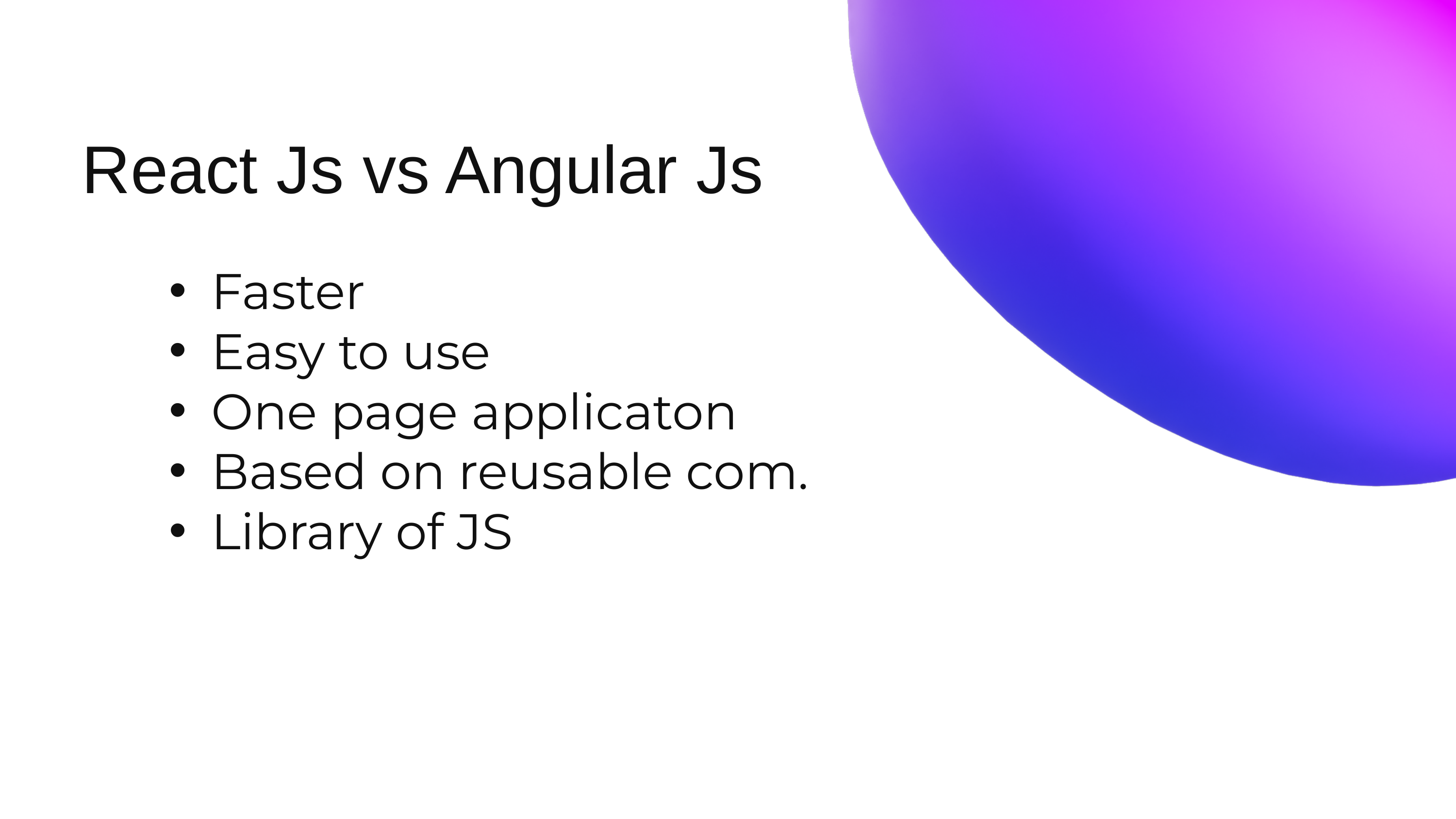

React Js vs Angular Js
Faster
Easy to use
One page applicaton
Based on reusable com.
Library of JS